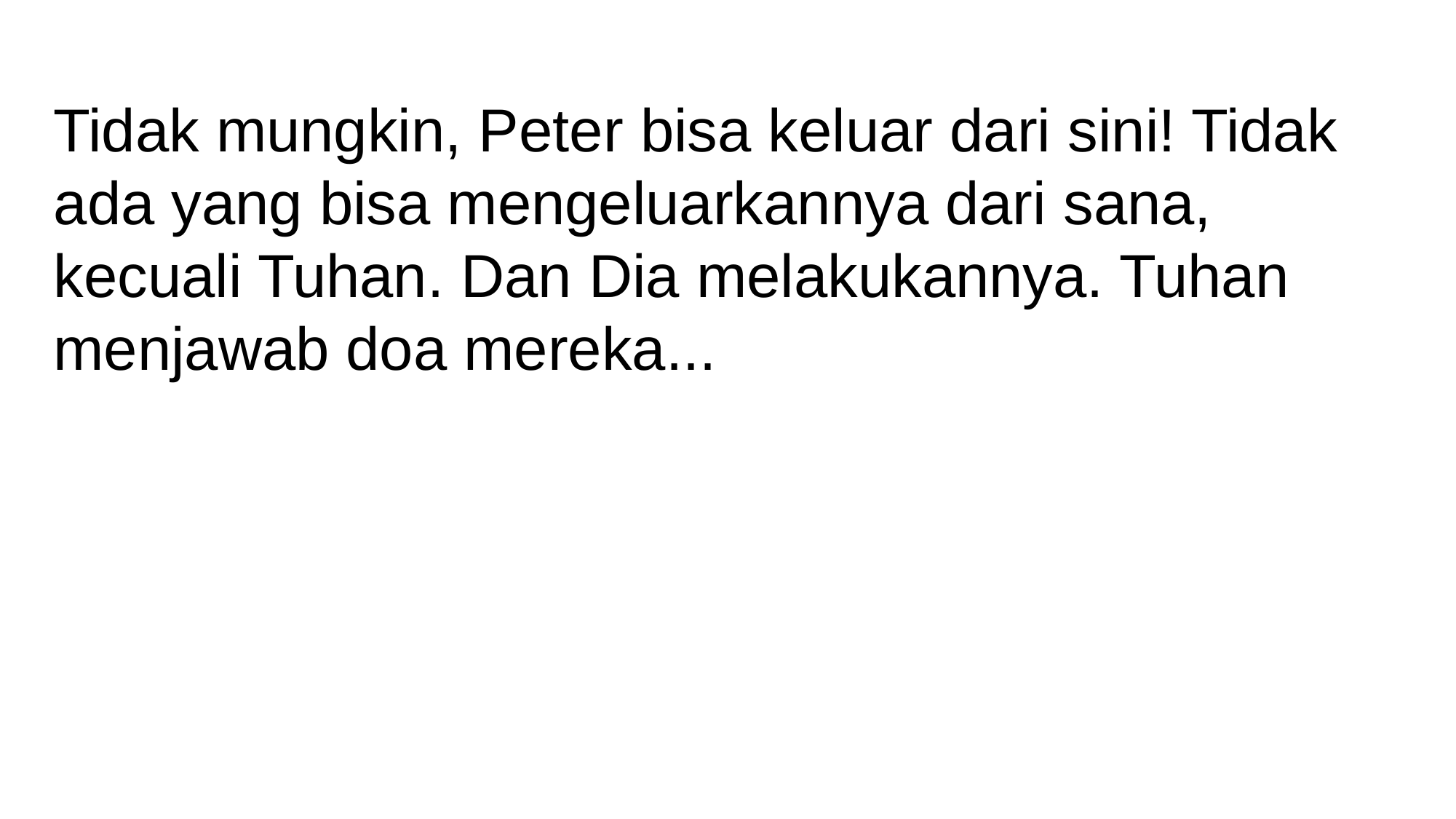

Tidak mungkin, Peter bisa keluar dari sini! Tidak ada yang bisa mengeluarkannya dari sana, kecuali Tuhan. Dan Dia melakukannya. Tuhan menjawab doa mereka...